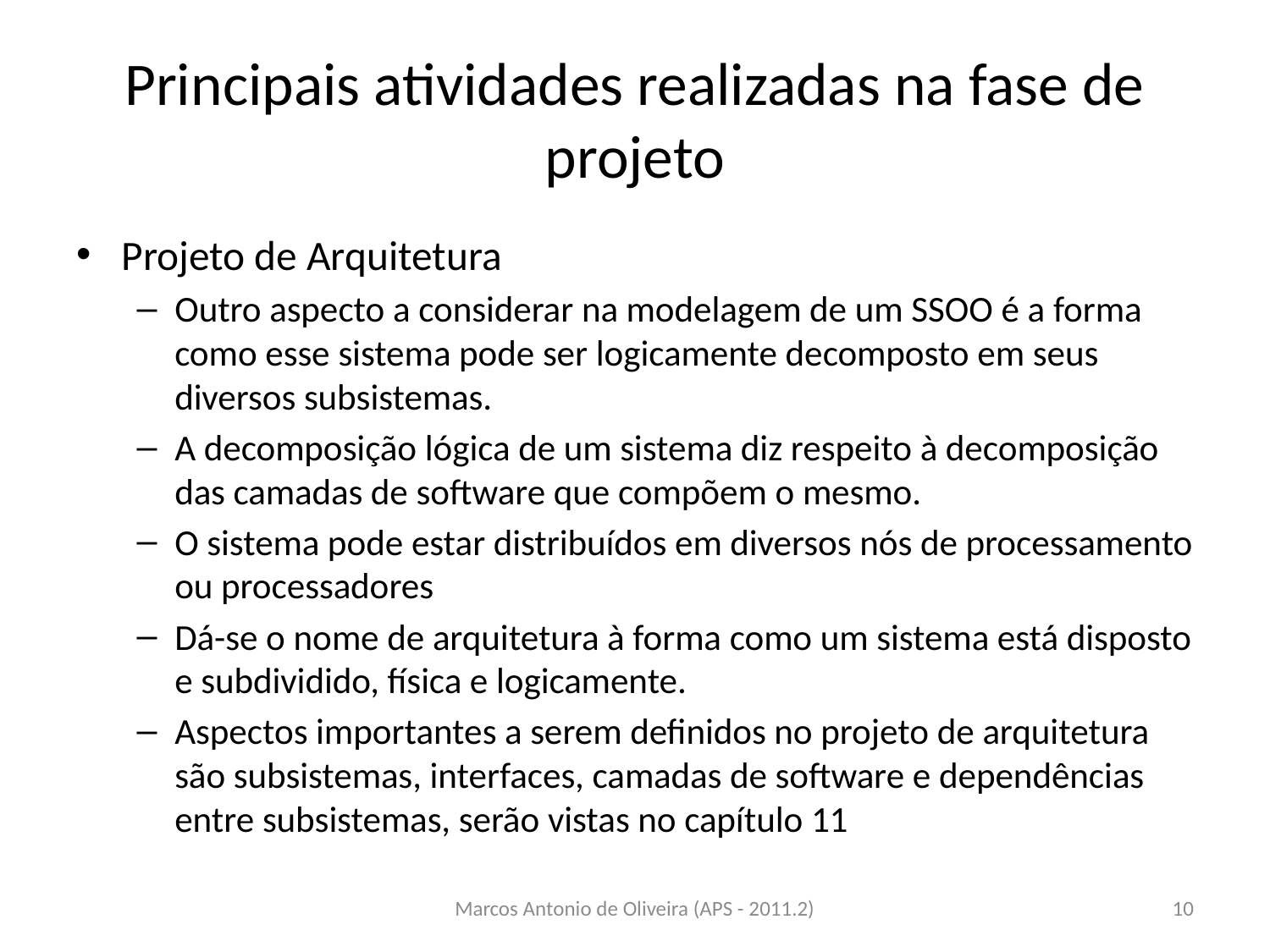

# Principais atividades realizadas na fase de projeto
Projeto de Arquitetura
Outro aspecto a considerar na modelagem de um SSOO é a forma como esse sistema pode ser logicamente decomposto em seus diversos subsistemas.
A decomposição lógica de um sistema diz respeito à decomposição das camadas de software que compõem o mesmo.
O sistema pode estar distribuídos em diversos nós de processamento ou processadores
Dá-se o nome de arquitetura à forma como um sistema está disposto e subdividido, física e logicamente.
Aspectos importantes a serem definidos no projeto de arquitetura são subsistemas, interfaces, camadas de software e dependências entre subsistemas, serão vistas no capítulo 11

Marcos Antonio de Oliveira (APS - 2011.2)
10